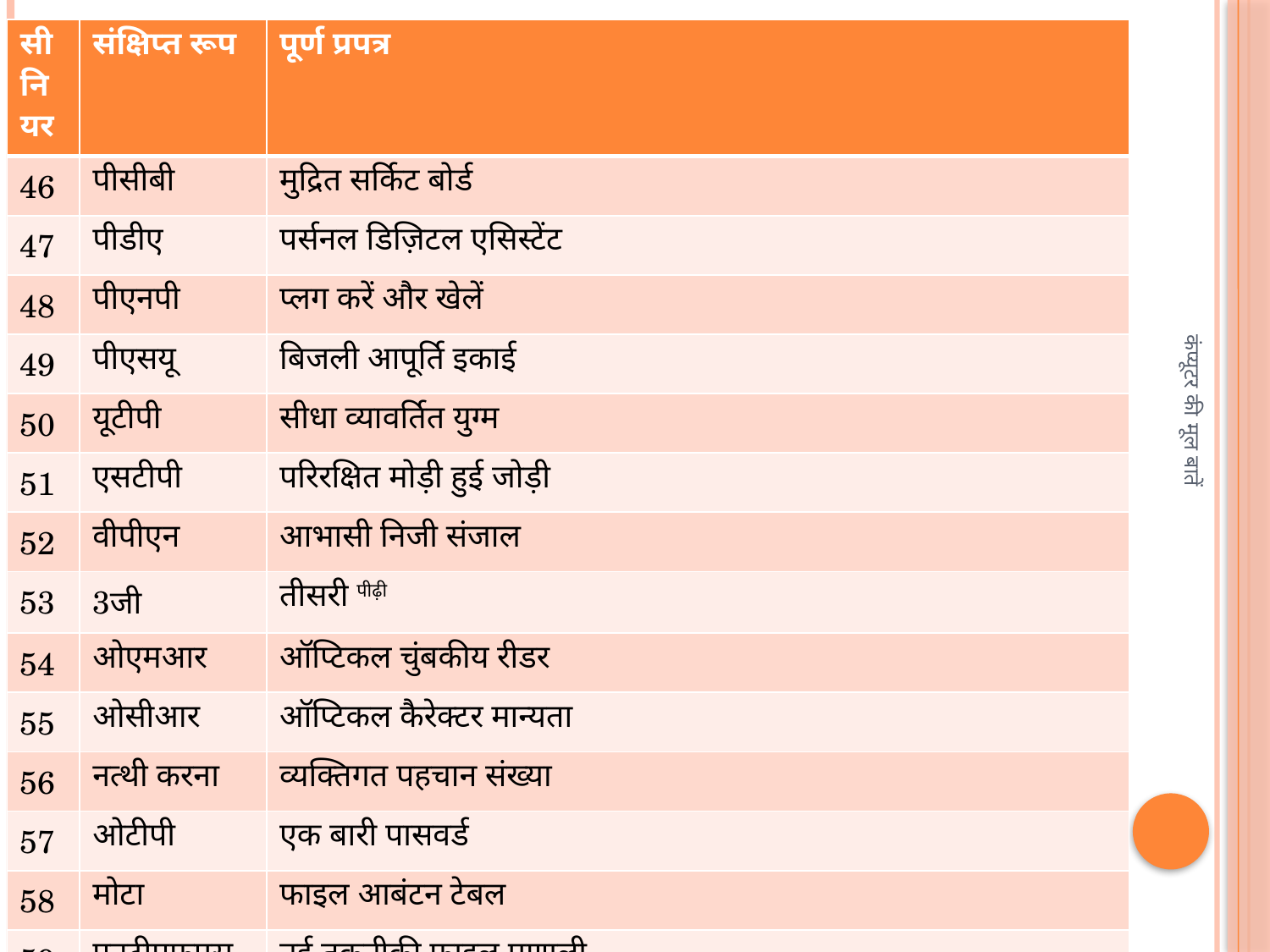

| सीनियर | संक्षिप्त रूप | पूर्ण प्रपत्र |
| --- | --- | --- |
| 46 | पीसीबी | मुद्रित सर्किट बोर्ड |
| 47 | पीडीए | पर्सनल डिज़िटल एसिस्टेंट |
| 48 | पीएनपी | प्लग करें और खेलें |
| 49 | पीएसयू | बिजली आपूर्ति इकाई |
| 50 | यूटीपी | सीधा व्यावर्तित युग्म |
| 51 | एसटीपी | परिरक्षित मोड़ी हुई जोड़ी |
| 52 | वीपीएन | आभासी निजी संजाल |
| 53 | 3जी | तीसरी पीढ़ी​ |
| 54 | ओएमआर | ऑप्टिकल चुंबकीय रीडर |
| 55 | ओसीआर | ऑप्टिकल कैरेक्टर मान्यता |
| 56 | नत्थी करना | व्यक्तिगत पहचान संख्या |
| 57 | ओटीपी | एक बारी पासवर्ड |
| 58 | मोटा | फाइल आबंटन टेबल |
| 59 | एनटीएफएस | नई तकनीकी फ़ाइल प्रणाली |
| 60 | एसडी कार्ड | सुरक्षित डिजिटल कार्ड |
| 61 | वीएलएसआई | बड़े पैमाने पर एकीकरण |
कंप्यूटर की मूल बातें
86